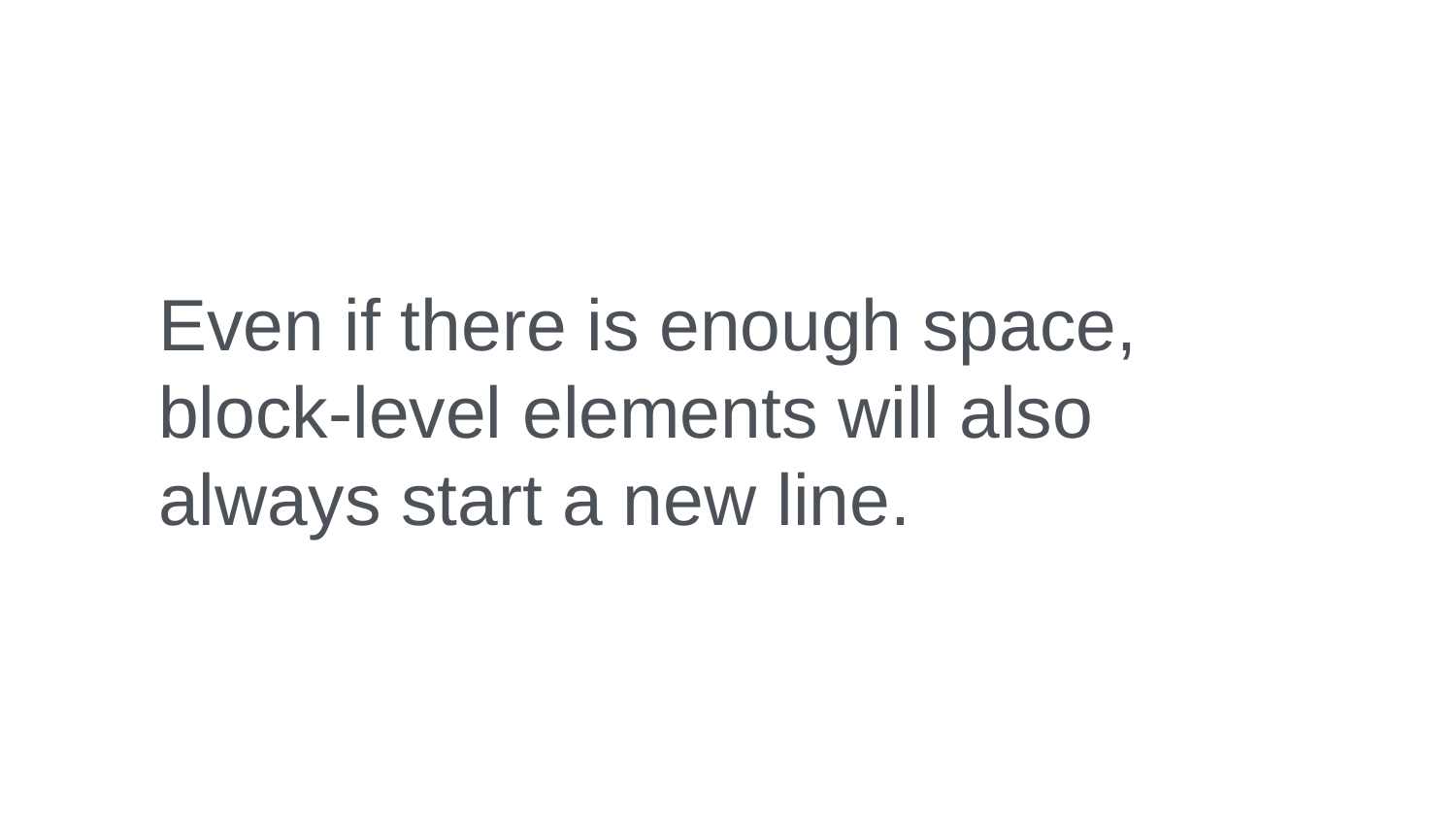

Even if there is enough space, block-level elements will also always start a new line.